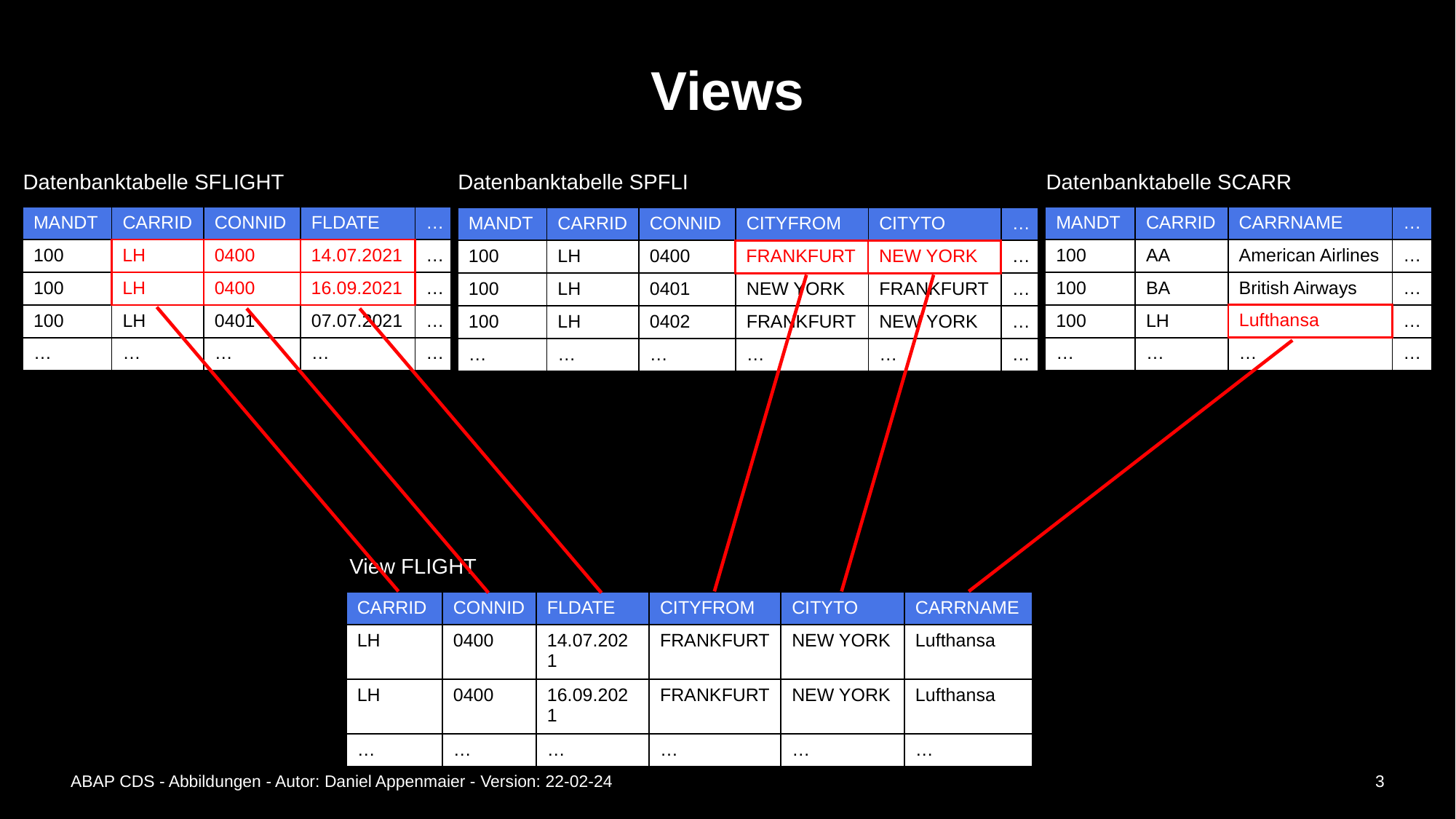

# Views
Datenbanktabelle SFLIGHT
Datenbanktabelle SCARR
Datenbanktabelle SPFLI
| MANDT | CARRID | CONNID | FLDATE | … |
| --- | --- | --- | --- | --- |
| 100 | LH | 0400 | 14.07.2021 | … |
| 100 | LH | 0400 | 16.09.2021 | … |
| 100 | LH | 0401 | 07.07.2021 | … |
| … | … | … | … | … |
| MANDT | CARRID | CARRNAME | … |
| --- | --- | --- | --- |
| 100 | AA | American Airlines | … |
| 100 | BA | British Airways | … |
| 100 | LH | Lufthansa | … |
| … | … | … | … |
| MANDT | CARRID | CONNID | CITYFROM | CITYTO | … |
| --- | --- | --- | --- | --- | --- |
| 100 | LH | 0400 | FRANKFURT | NEW YORK | … |
| 100 | LH | 0401 | NEW YORK | FRANKFURT | … |
| 100 | LH | 0402 | FRANKFURT | NEW YORK | … |
| … | … | … | … | … | … |
| LH | 0400 | 14.07.2021 |
| --- | --- | --- |
| LH | 0400 | 16.09.2021 |
| FRANKFURT | NEW YORK |
| --- | --- |
| Lufthansa |
| --- |
View FLIGHT
| CARRID | CONNID | FLDATE | CITYFROM | CITYTO | CARRNAME |
| --- | --- | --- | --- | --- | --- |
| LH | 0400 | 14.07.2021 | FRANKFURT | NEW YORK | Lufthansa |
| LH | 0400 | 16.09.2021 | FRANKFURT | NEW YORK | Lufthansa |
| … | … | … | … | … | … |
ABAP CDS - Abbildungen - Autor: Daniel Appenmaier - Version: 22-02-24
3